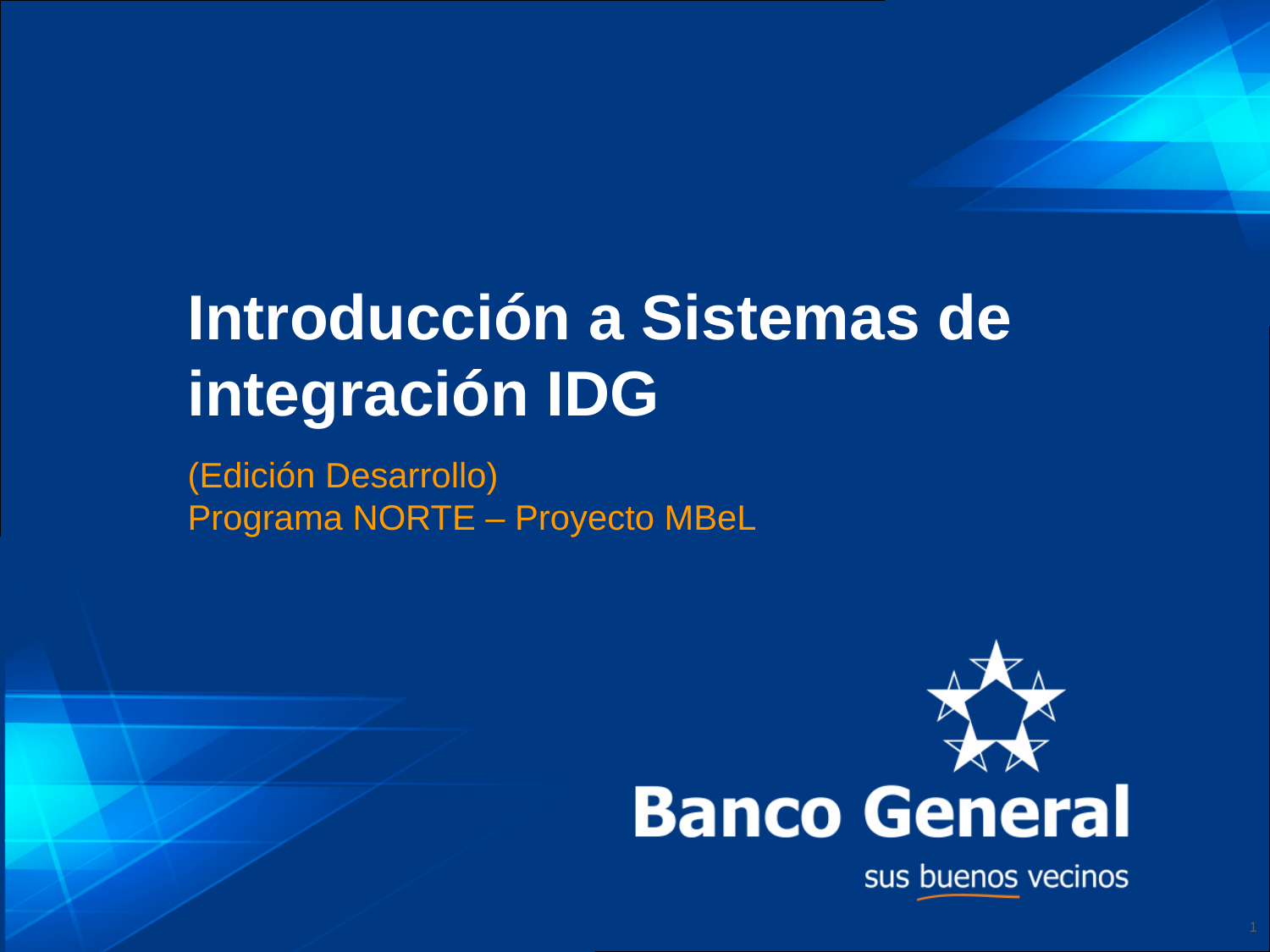

# Introducción a Sistemas de integración IDG
(Edición Desarrollo)
Programa NORTE – Proyecto MBeL
1